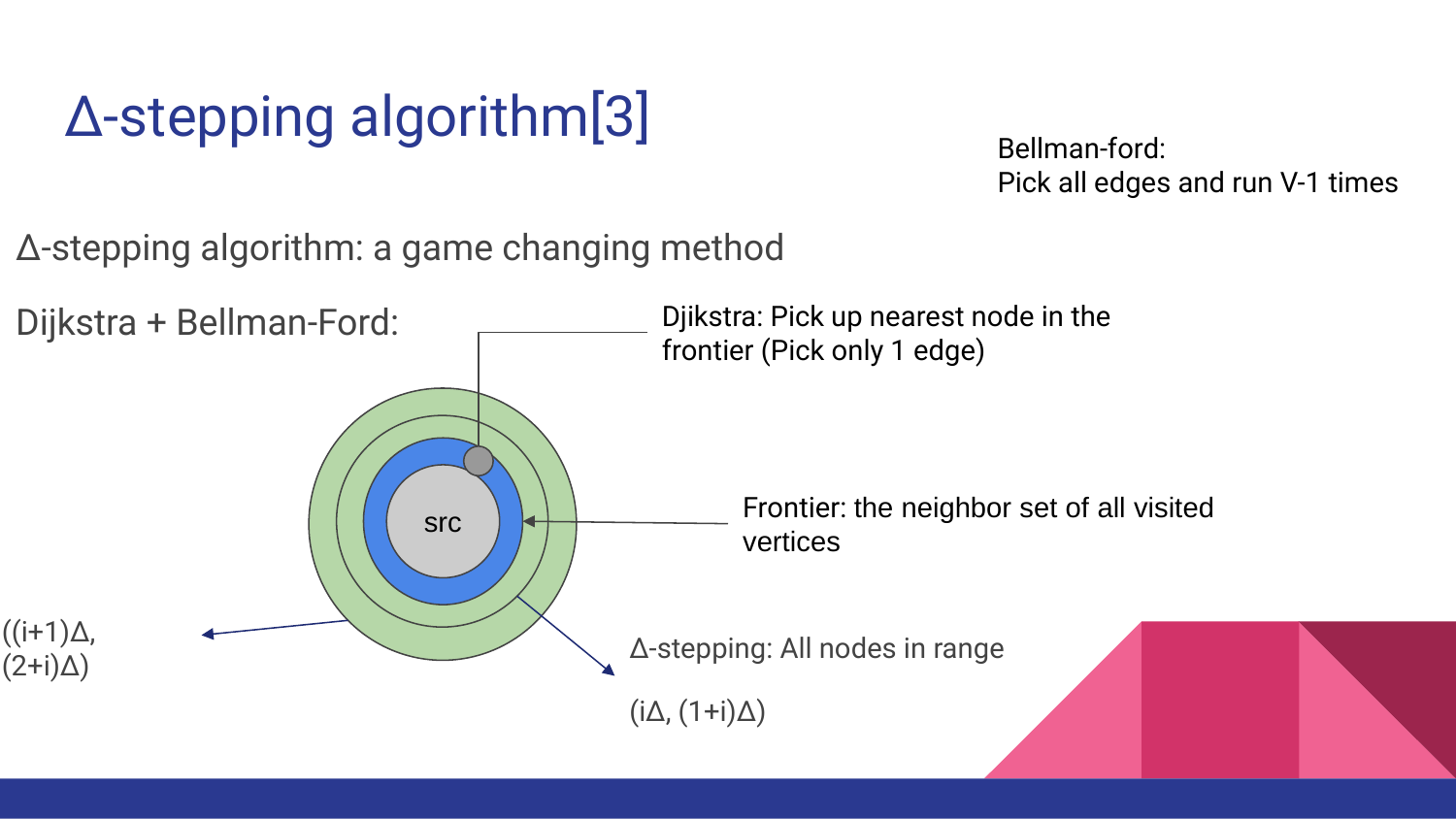

# Δ-stepping algorithm[3]
Bellman-ford:
Pick all edges and run V-1 times
Δ-stepping algorithm: a game changing method
Dijkstra + Bellman-Ford:

Djikstra: Pick up nearest node in the frontier (Pick only 1 edge)

src
Frontier: the neighbor set of all visited vertices
((i+1)Δ, (2+i)Δ)
Δ-stepping: All nodes in range
(iΔ, (1+i)Δ)